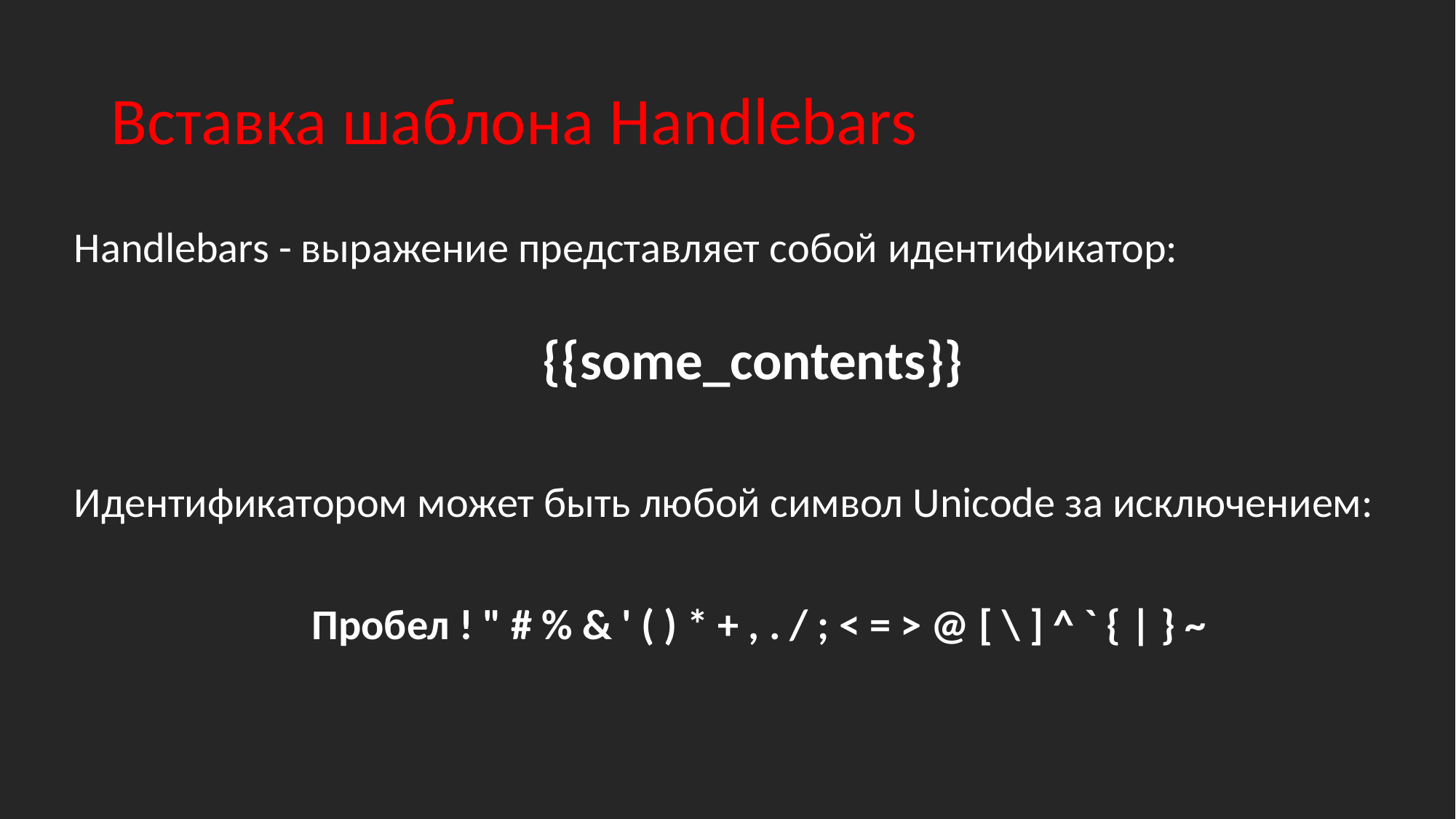

# Вставка шаблона Handlebars
Handlebars - выражение представляет собой идентификатор:
{{some_contents}}

Идентификатором может быть любой символ Unicode за исключением:

Пробел ! " # % & ' ( ) * + , . / ; < = > @ [ \ ] ^ ` { | } ~